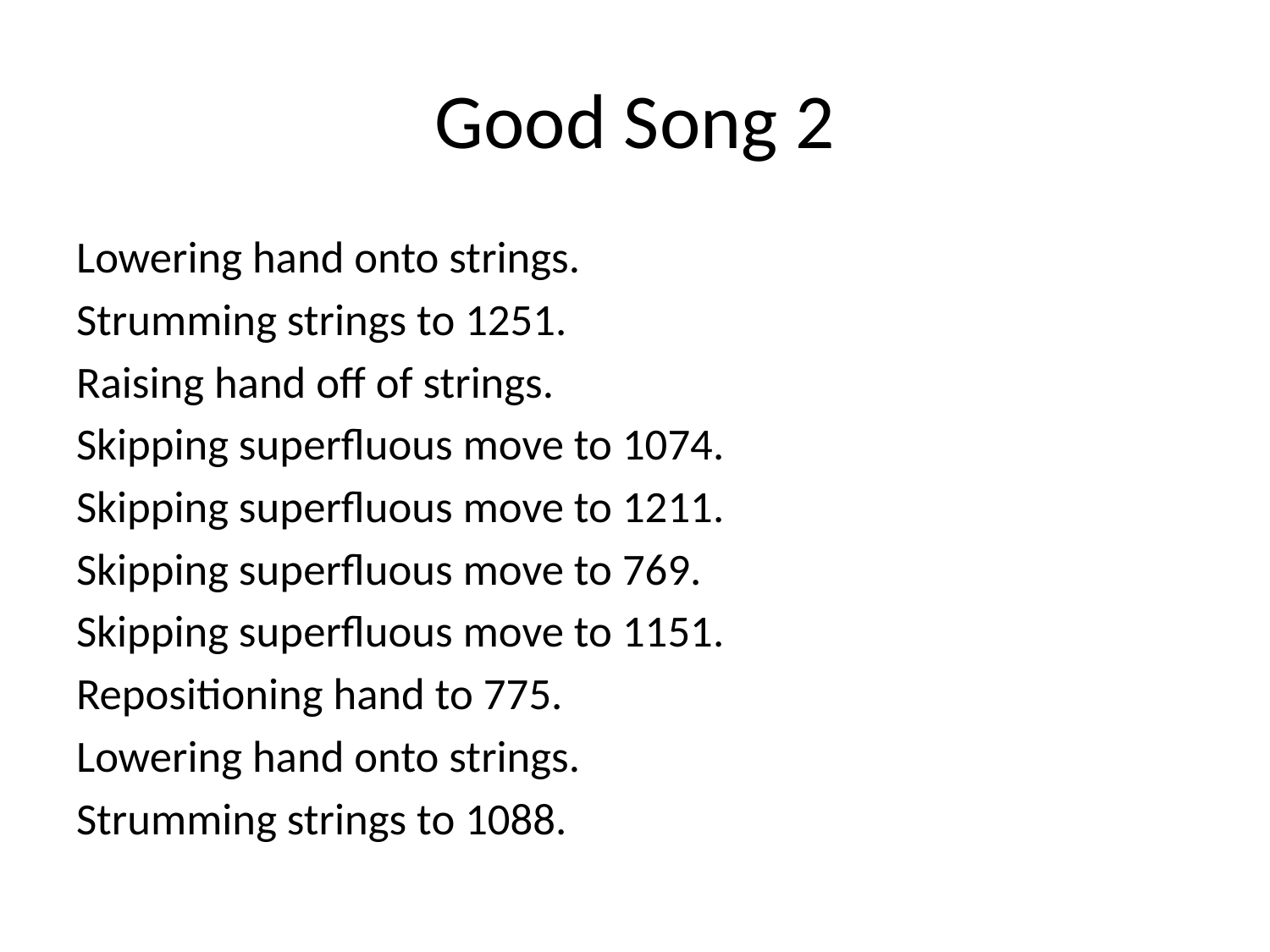

# Good Song 2
Lowering hand onto strings.
Strumming strings to 1251.
Raising hand off of strings.
Skipping superfluous move to 1074.
Skipping superfluous move to 1211.
Skipping superfluous move to 769.
Skipping superfluous move to 1151.
Repositioning hand to 775.
Lowering hand onto strings.
Strumming strings to 1088.